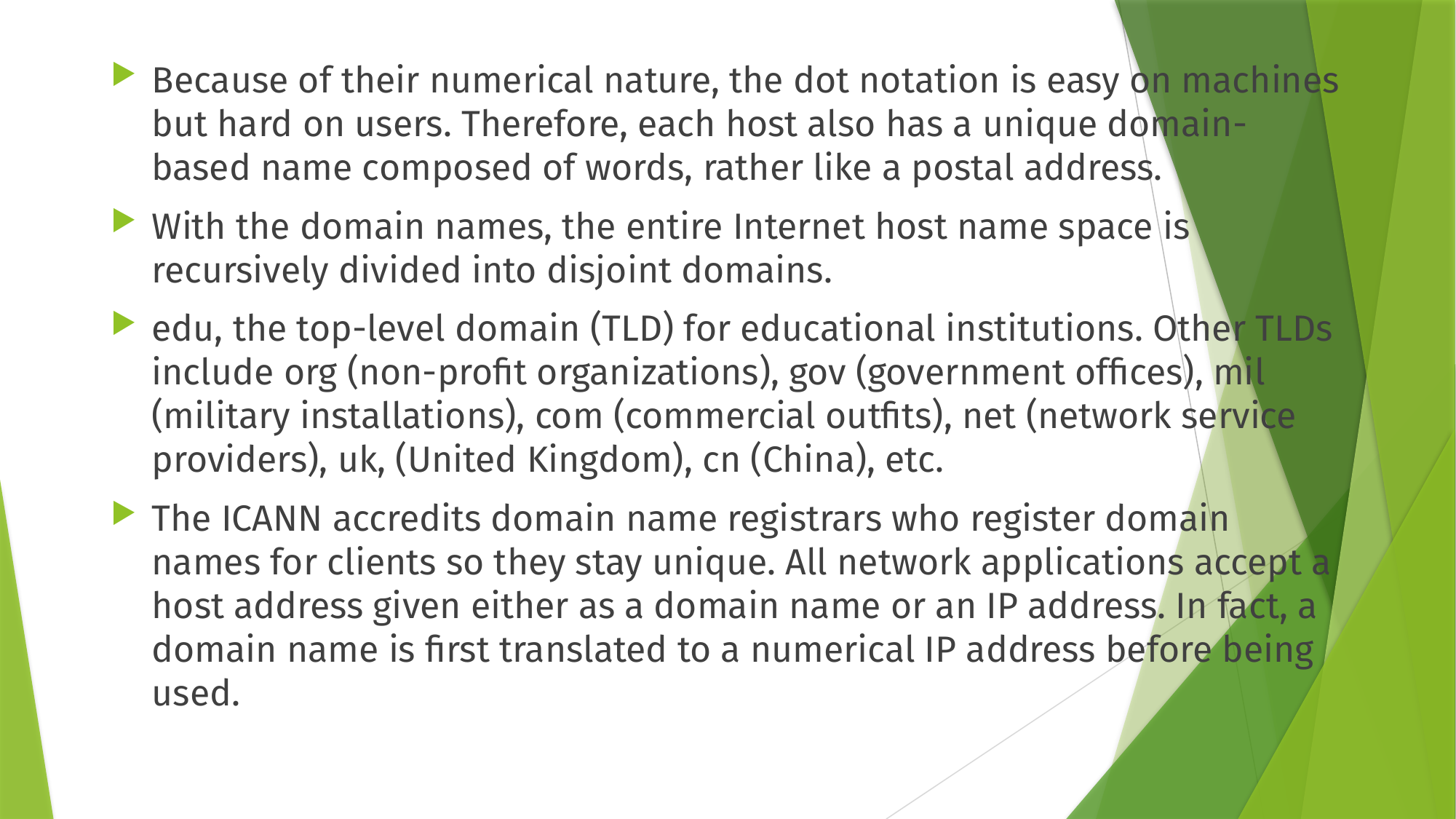

Because of their numerical nature, the dot notation is easy on machines but hard on users. Therefore, each host also has a unique domain-based name composed of words, rather like a postal address.
With the domain names, the entire Internet host name space is recursively divided into disjoint domains.
edu, the top-level domain (TLD) for educational institutions. Other TLDs include org (non-profit organizations), gov (government offices), mil (military installations), com (commercial outfits), net (network service providers), uk, (United Kingdom), cn (China), etc.
The ICANN accredits domain name registrars who register domain names for clients so they stay unique. All network applications accept a host address given either as a domain name or an IP address. In fact, a domain name is first translated to a numerical IP address before being used.